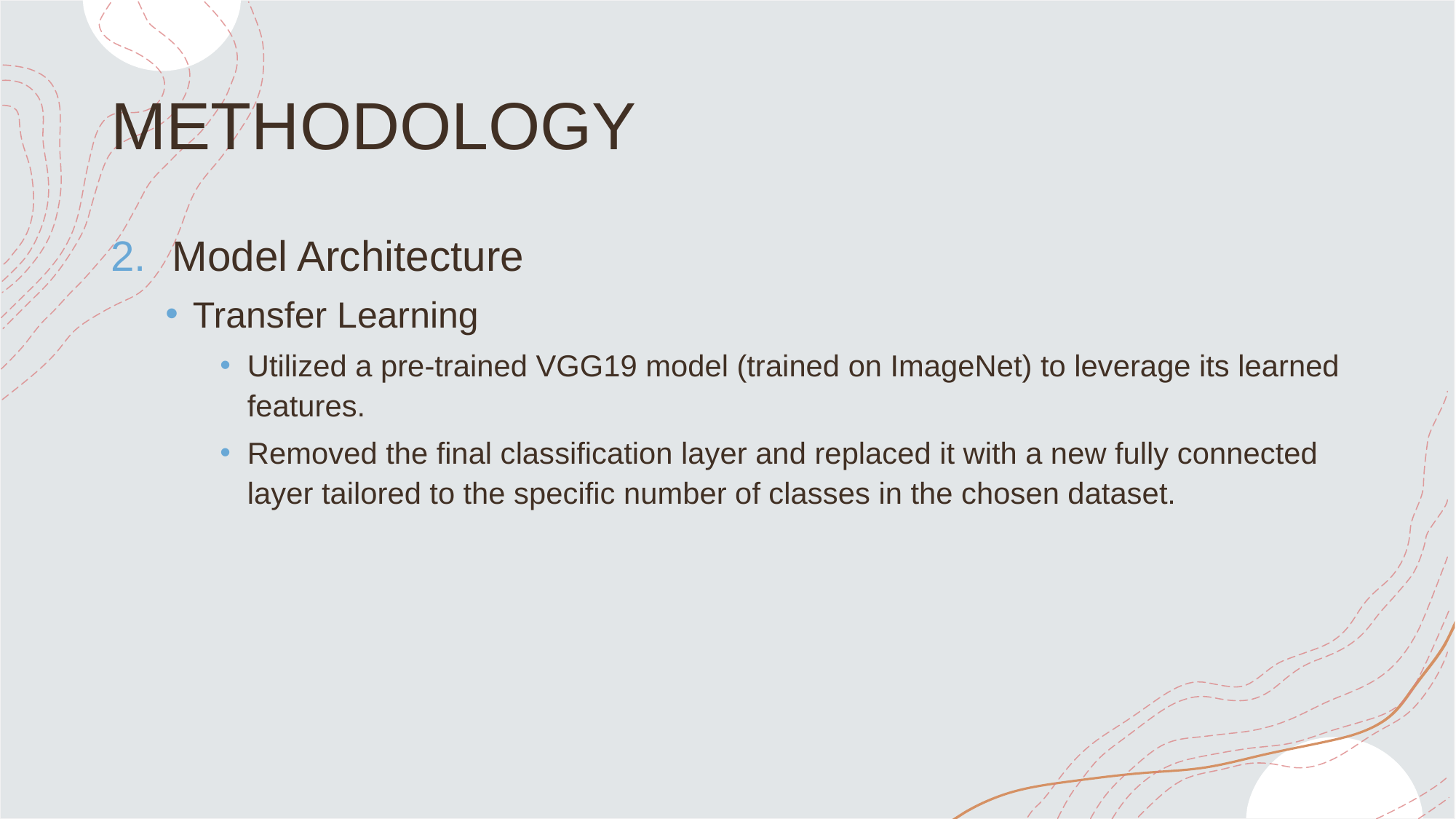

# METHODOLOGY
Model Architecture
Transfer Learning
Utilized a pre-trained VGG19 model (trained on ImageNet) to leverage its learned features.
Removed the final classification layer and replaced it with a new fully connected layer tailored to the specific number of classes in the chosen dataset.